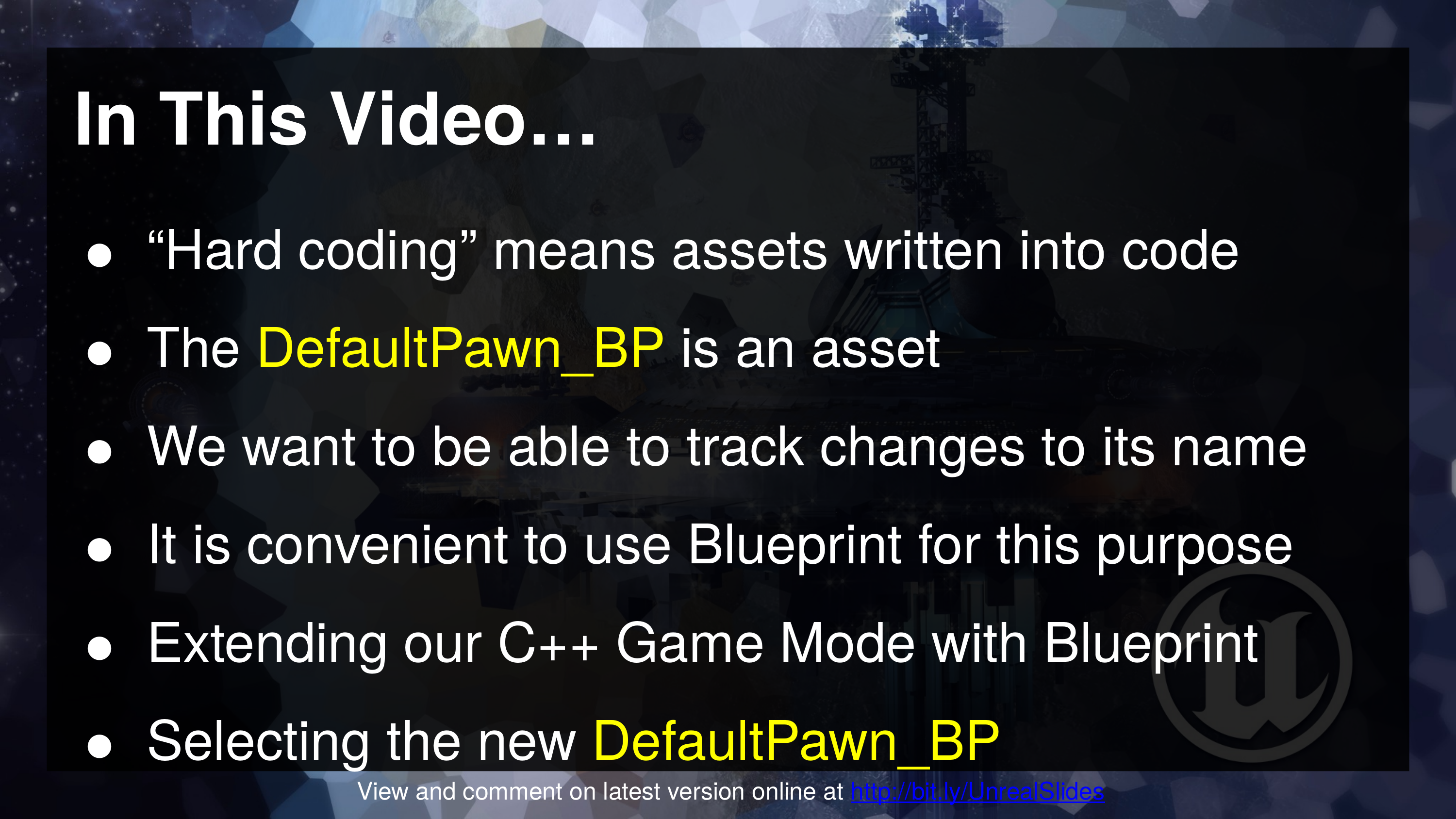

# In This Video…
“Hard coding” means assets written into code
The DefaultPawn_BP is an asset
We want to be able to track changes to its name
It is convenient to use Blueprint for this purpose
Extending our C++ Game Mode with Blueprint
Selecting the new DefaultPawn_BP